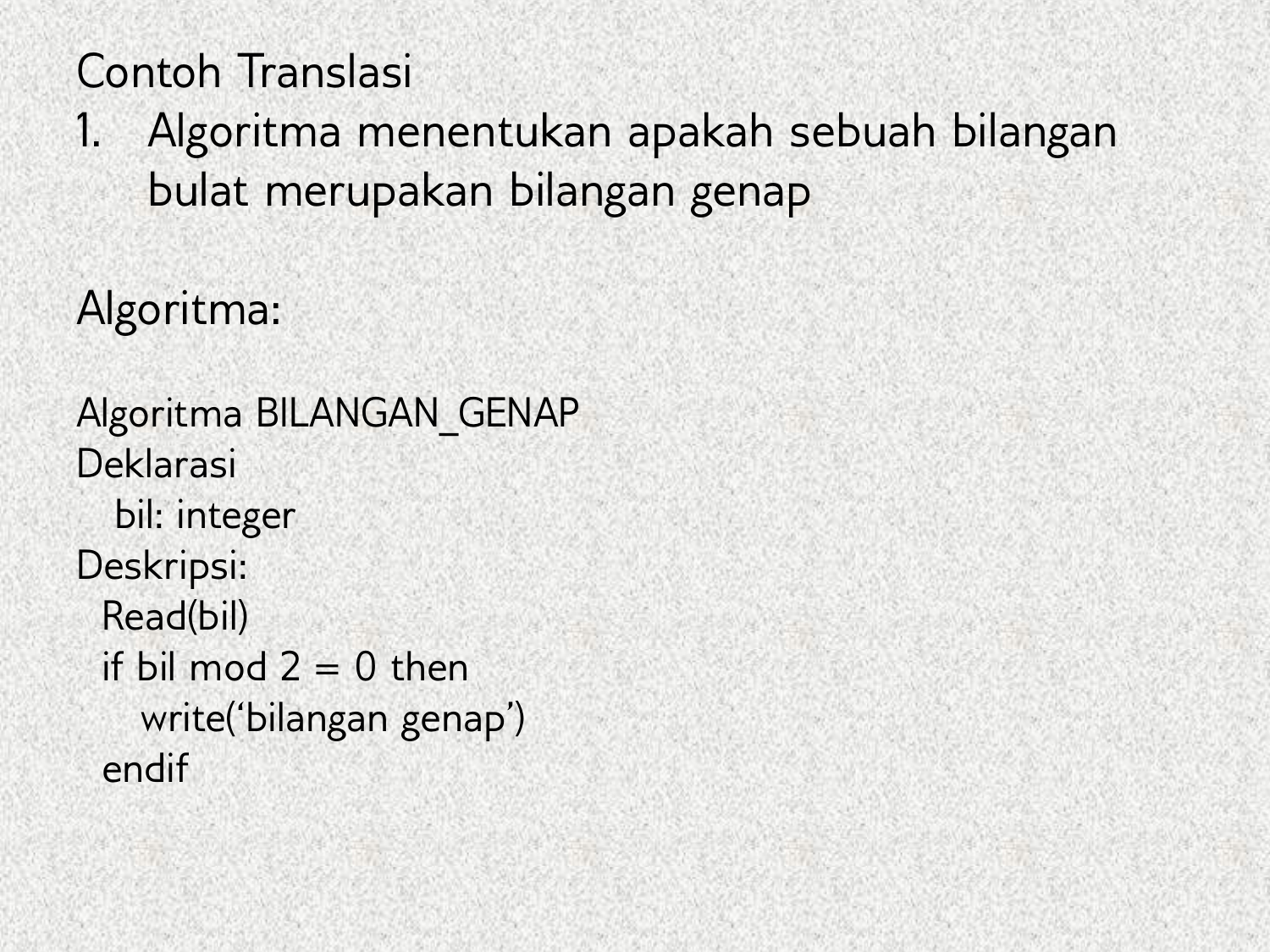

Contoh Translasi
Algoritma menentukan apakah sebuah bilangan bulat merupakan bilangan genap

Algoritma:

Algoritma BILANGAN_GENAP
Deklarasi
   bil: integer
Deskripsi:
  Read(bil)
  if bil mod 2 = 0 then
     write(‘bilangan genap’)
  endif